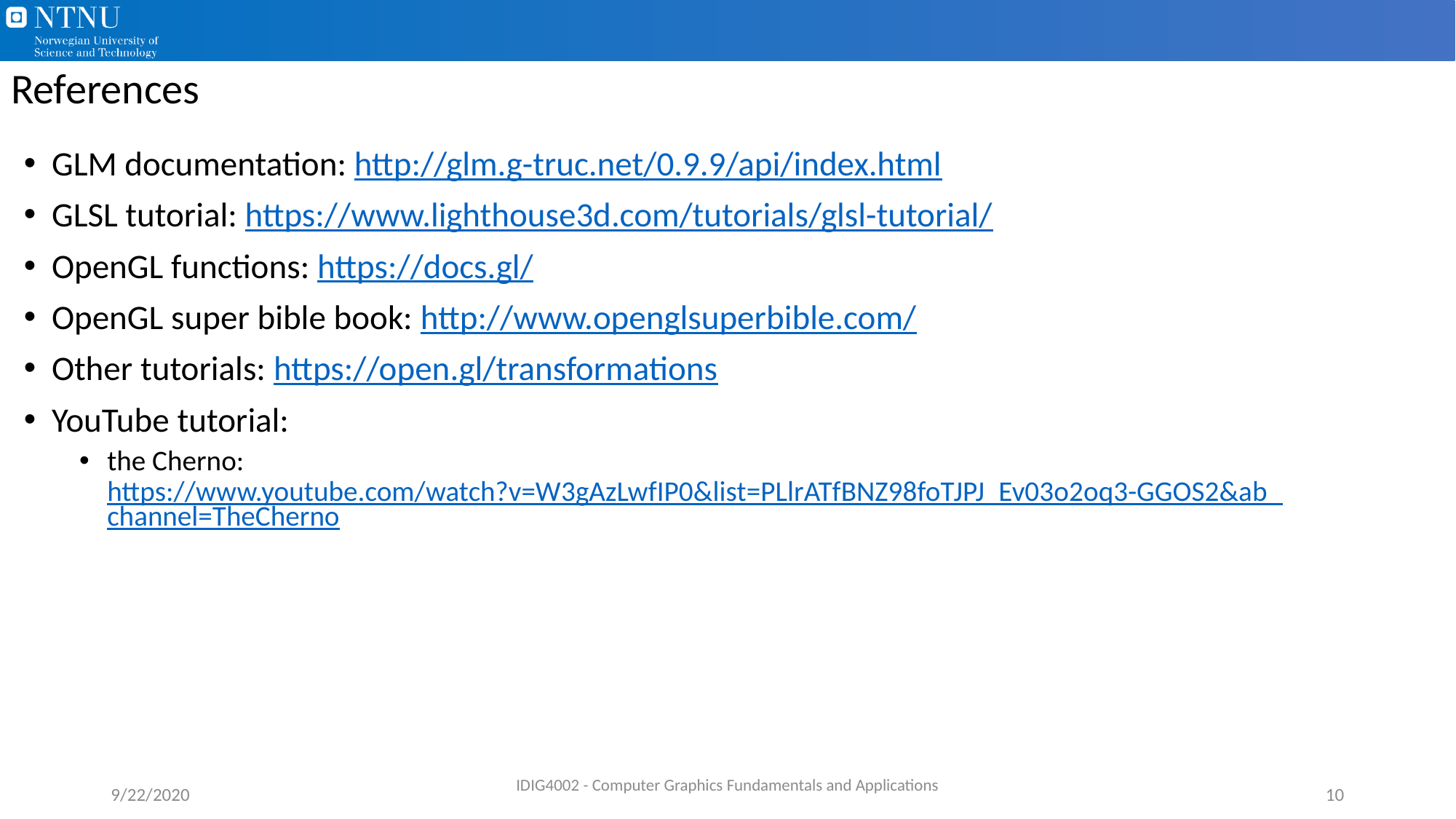

# References
GLM documentation: http://glm.g-truc.net/0.9.9/api/index.html
GLSL tutorial: https://www.lighthouse3d.com/tutorials/glsl-tutorial/
OpenGL functions: https://docs.gl/
OpenGL super bible book: http://www.openglsuperbible.com/
Other tutorials: https://open.gl/transformations
YouTube tutorial:
the Cherno: https://www.youtube.com/watch?v=W3gAzLwfIP0&list=PLlrATfBNZ98foTJPJ_Ev03o2oq3-GGOS2&ab_channel=TheCherno

9/22/2020
IDIG4002 - Computer Graphics Fundamentals and Applications

10